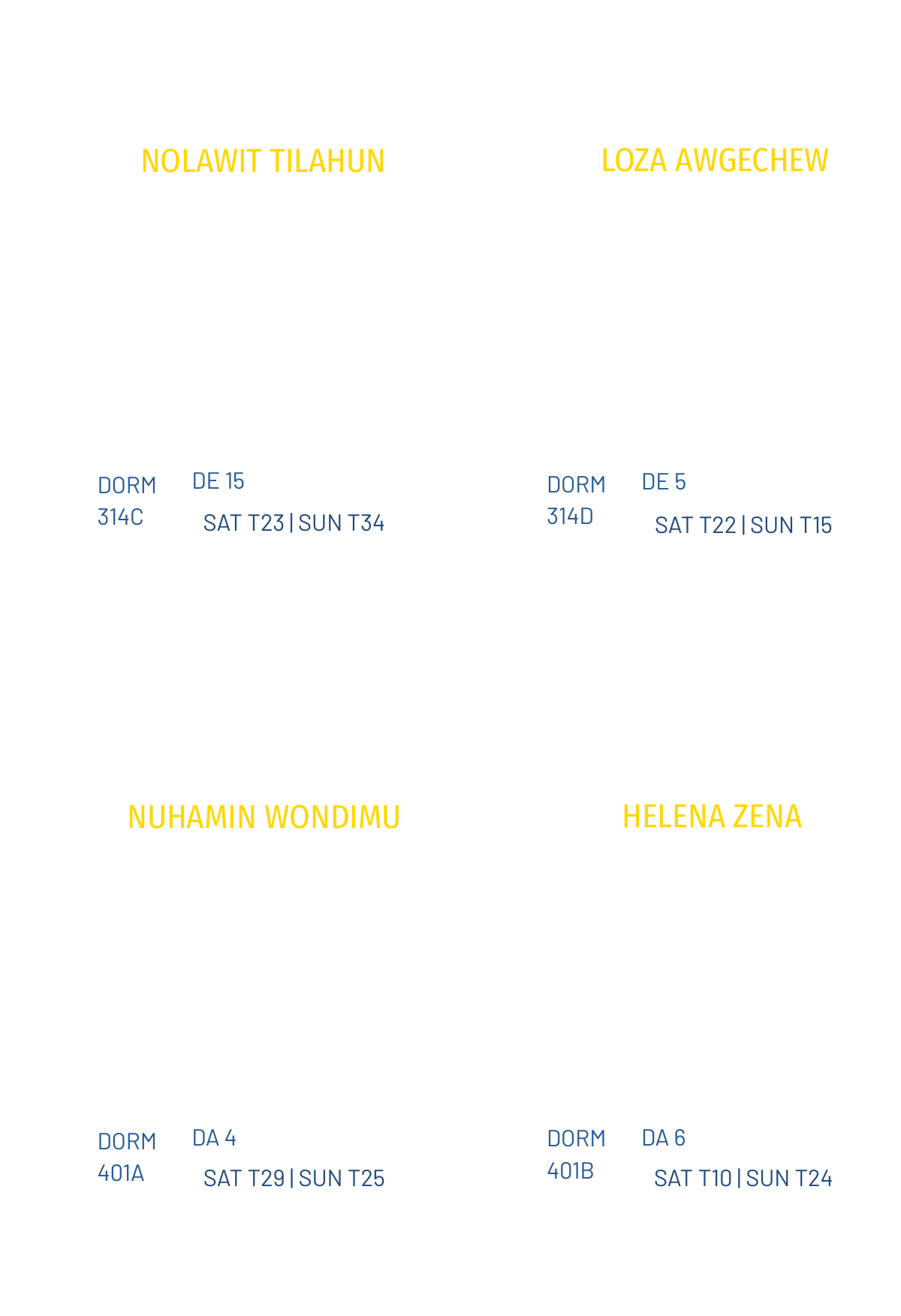

LOZA AWGECHEW
NOLAWIT TILAHUN
GRADUATED FROM CAMPUS MINISTRY
NEW
PARTICIPANT
PARTICIPANT
DE 15
DE 5
DORM
DORM
314D
314C
SAT T23 | SUN T34
SAT T22 | SUN T15
HELENA ZENA
NUHAMIN WONDIMU
LOS ANGELES CAMPUS MINISTRY
LOS ANGELES CAMPUS MINISTRY
PARTICIPANT
PARTICIPANT
DA 4
DA 6
DORM
DORM
401B
401A
SAT T29 | SUN T25
SAT T10 | SUN T24